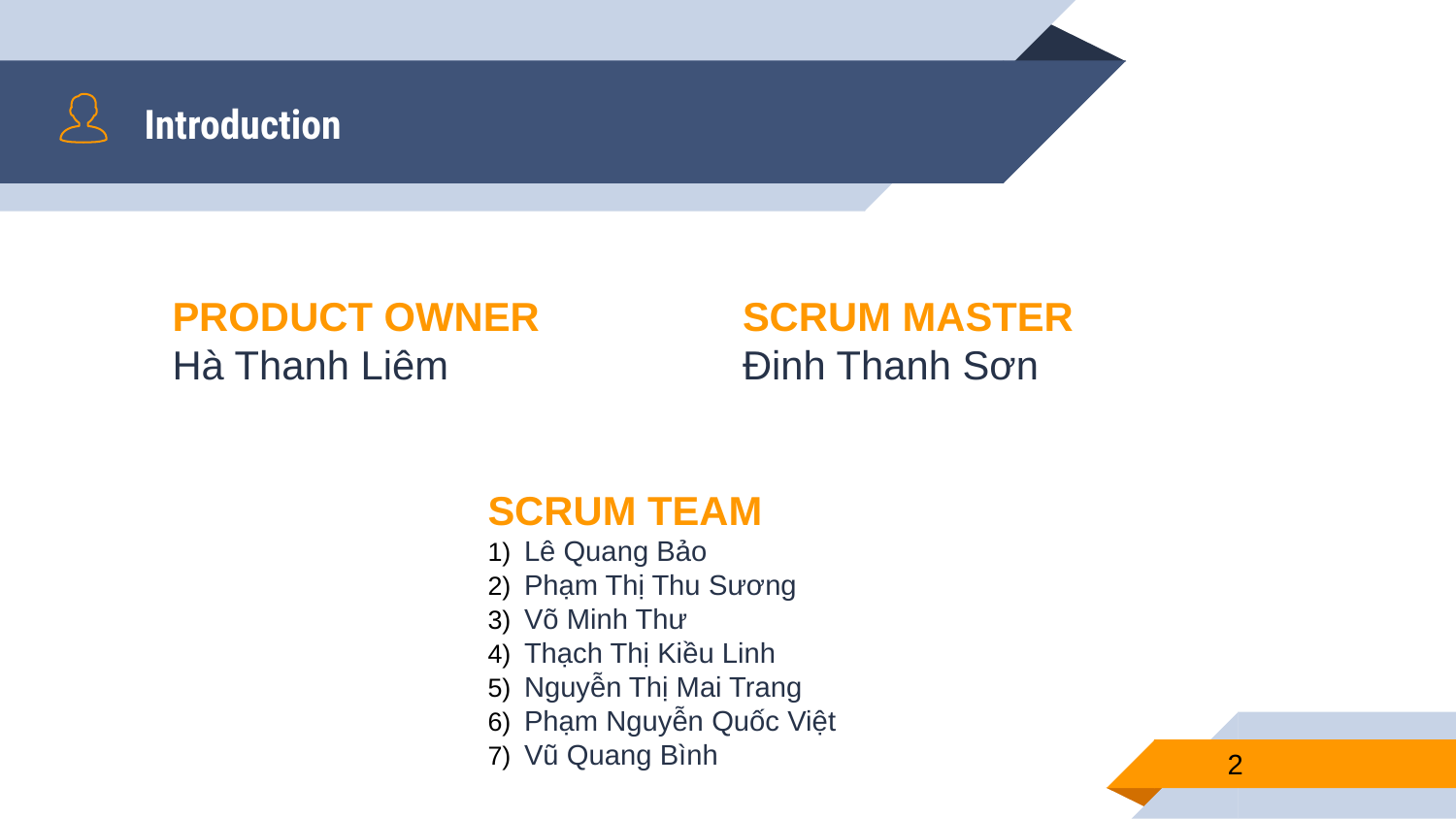

# Introduction

PRODUCT OWNER
Hà Thanh Liêm

SCRUM MASTER
Đinh Thanh Sơn

SCRUM TEAM
Lê Quang Bảo
Phạm Thị Thu Sương
Võ Minh Thư
Thạch Thị Kiều Linh
Nguyễn Thị Mai Trang
Phạm Nguyễn Quốc Việt
Vũ Quang Bình

2